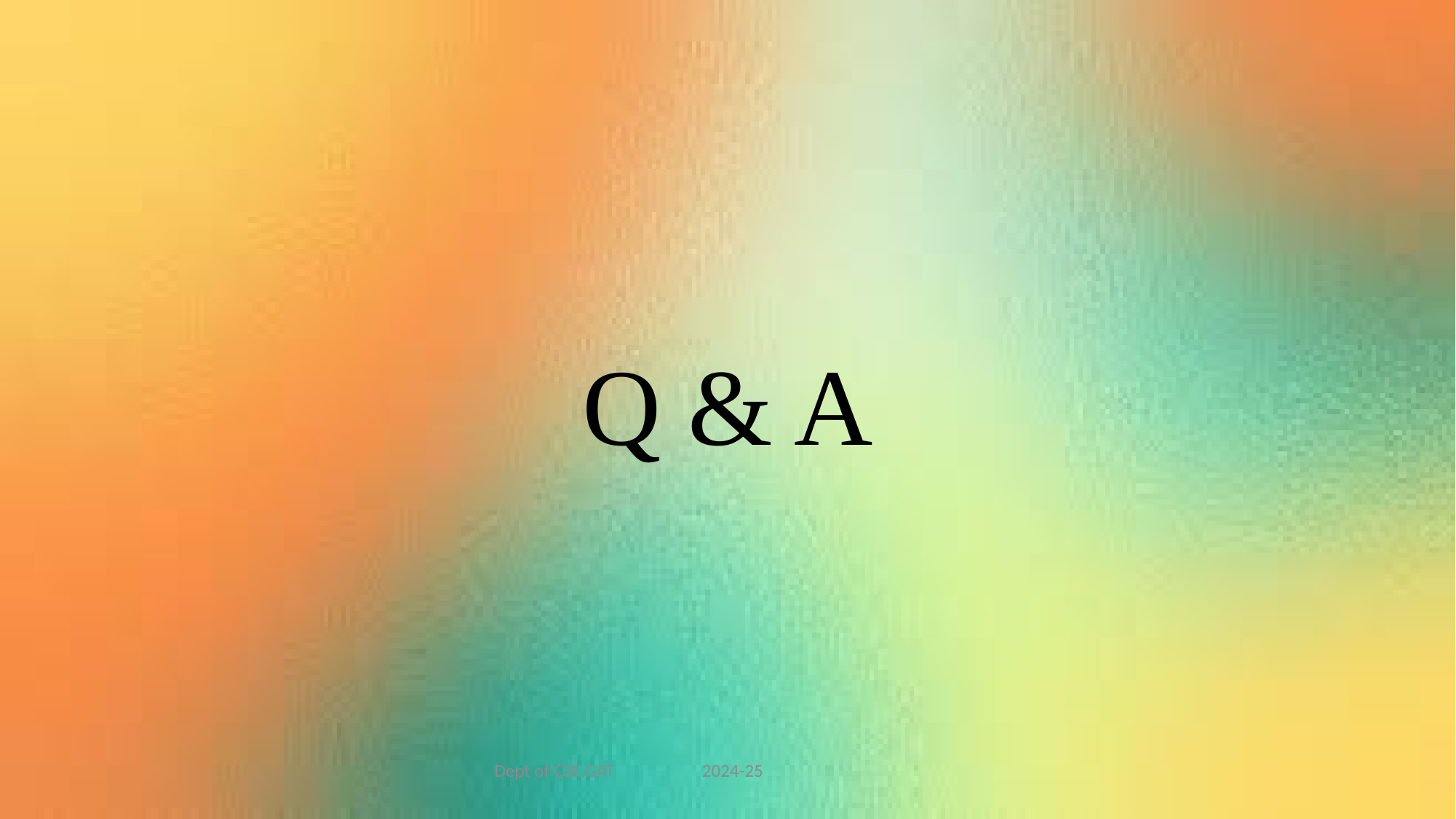

Q & A
Dept of CSE,GAT                     2024-25
17